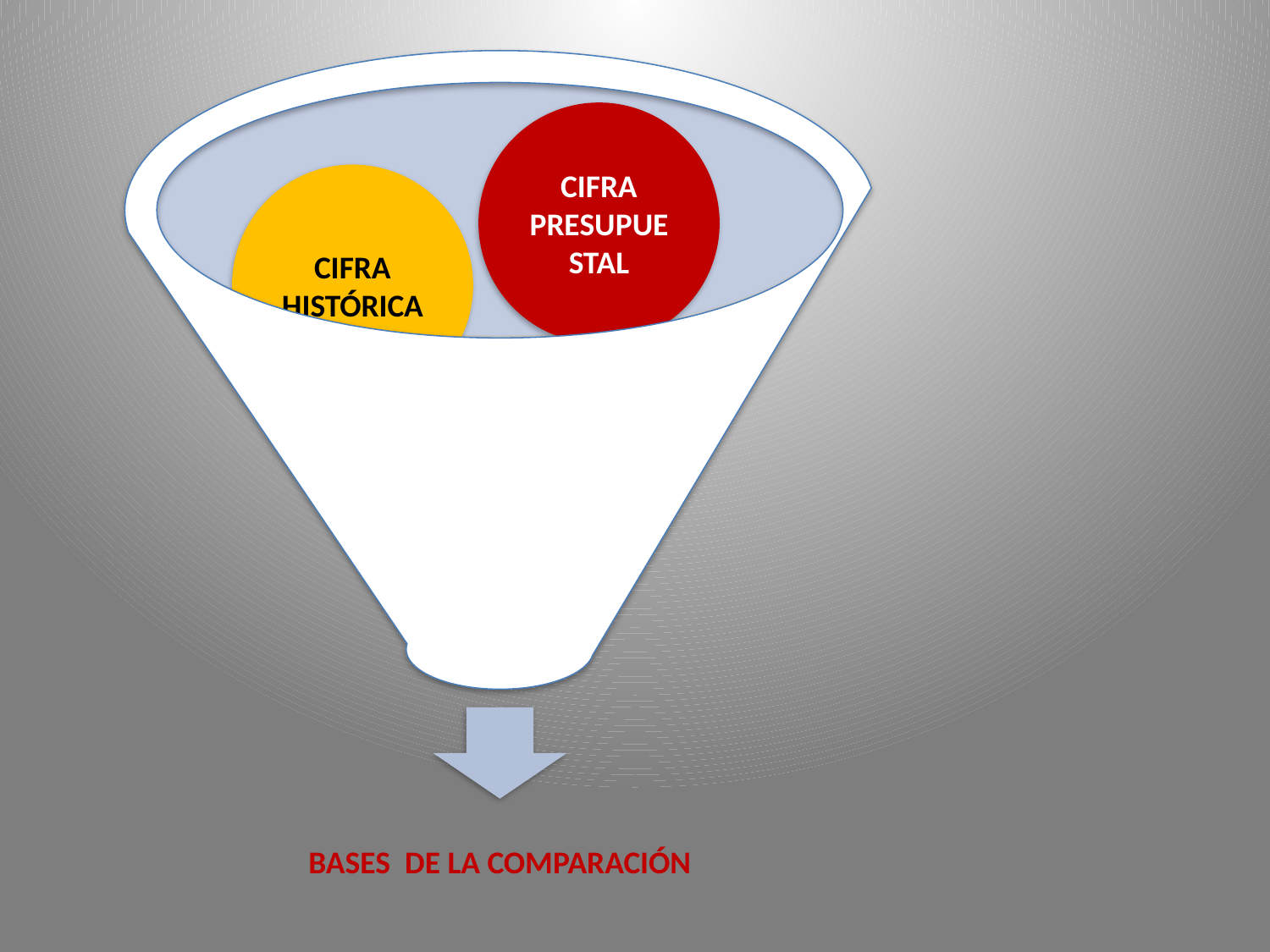

CIFRA PRESUPUESTAL
CIFRA HISTÓRICA
CIFRA EXTERNA
BASES  DE LA COMPARACIÓN